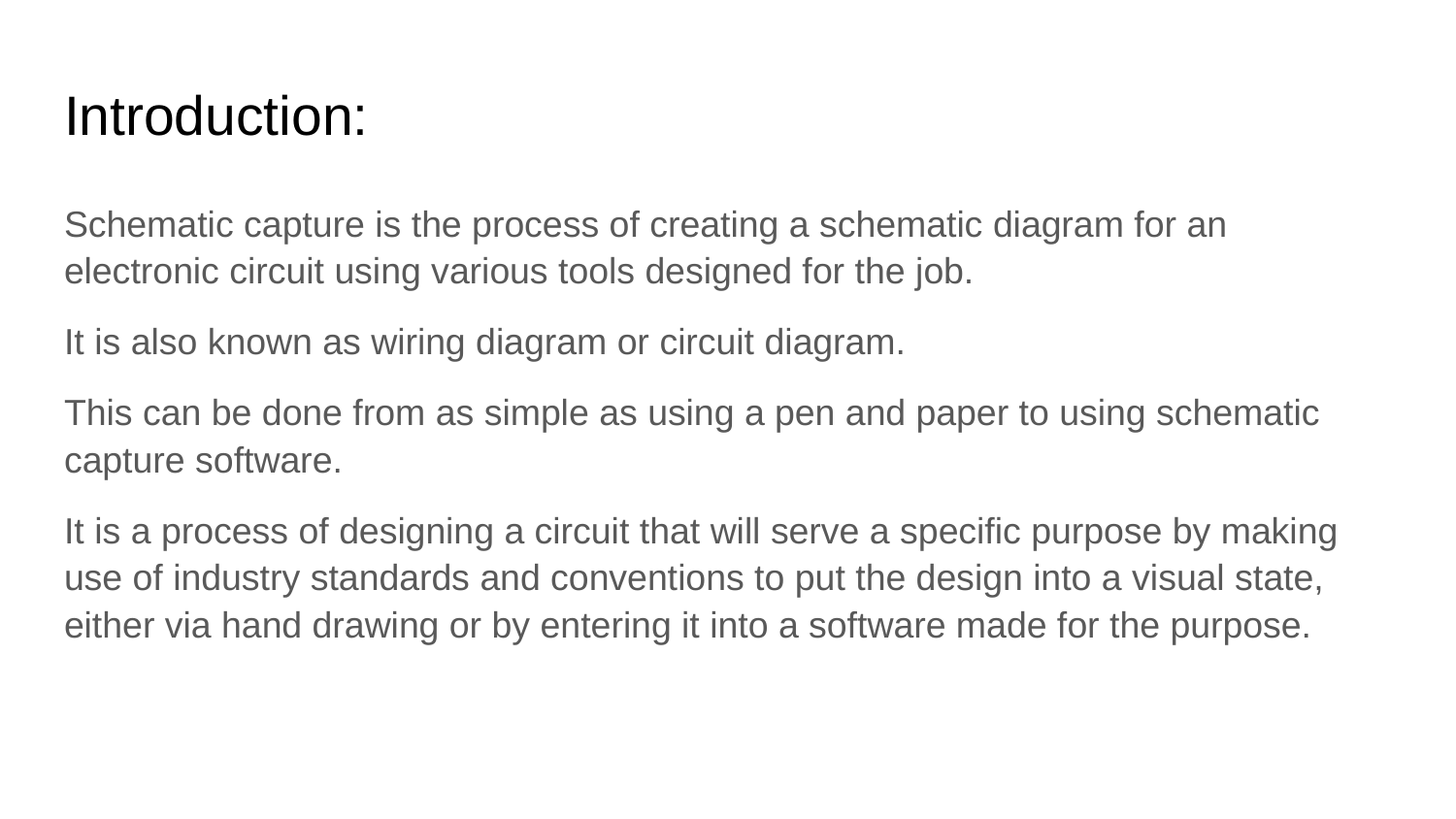

# Introduction:
Schematic capture is the process of creating a schematic diagram for an electronic circuit using various tools designed for the job.
It is also known as wiring diagram or circuit diagram.
This can be done from as simple as using a pen and paper to using schematic capture software.
It is a process of designing a circuit that will serve a specific purpose by making use of industry standards and conventions to put the design into a visual state, either via hand drawing or by entering it into a software made for the purpose.